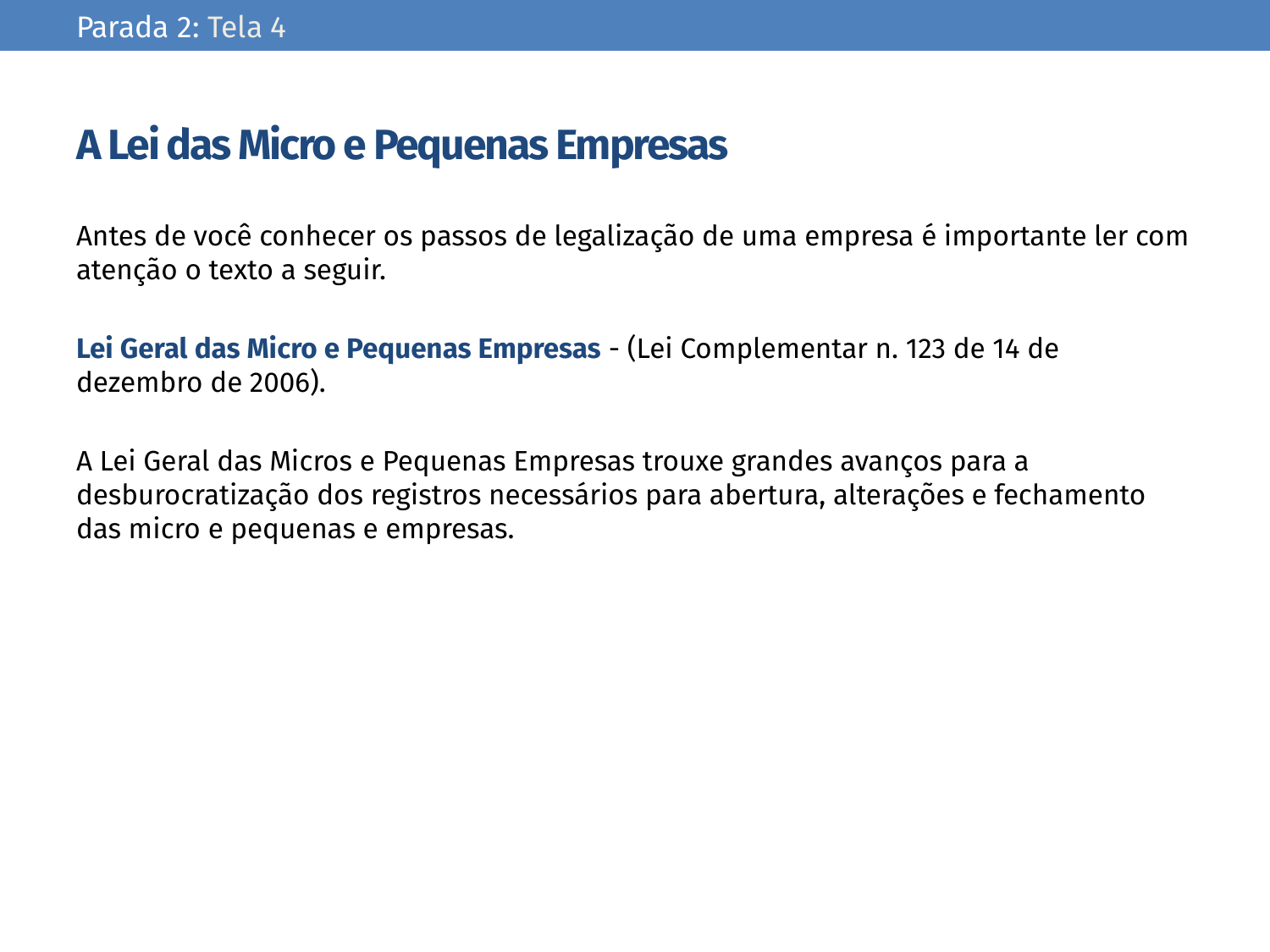

Parada 2: Tela 4
# A Lei das Micro e Pequenas Empresas
Antes de você conhecer os passos de legalização de uma empresa é importante ler com atenção o texto a seguir.

Lei Geral das Micro e Pequenas Empresas - (Lei Complementar n. 123 de 14 de dezembro de 2006).

A Lei Geral das Micros e Pequenas Empresas trouxe grandes avanços para a desburocratização dos registros necessários para abertura, alterações e fechamento das micro e pequenas e empresas.